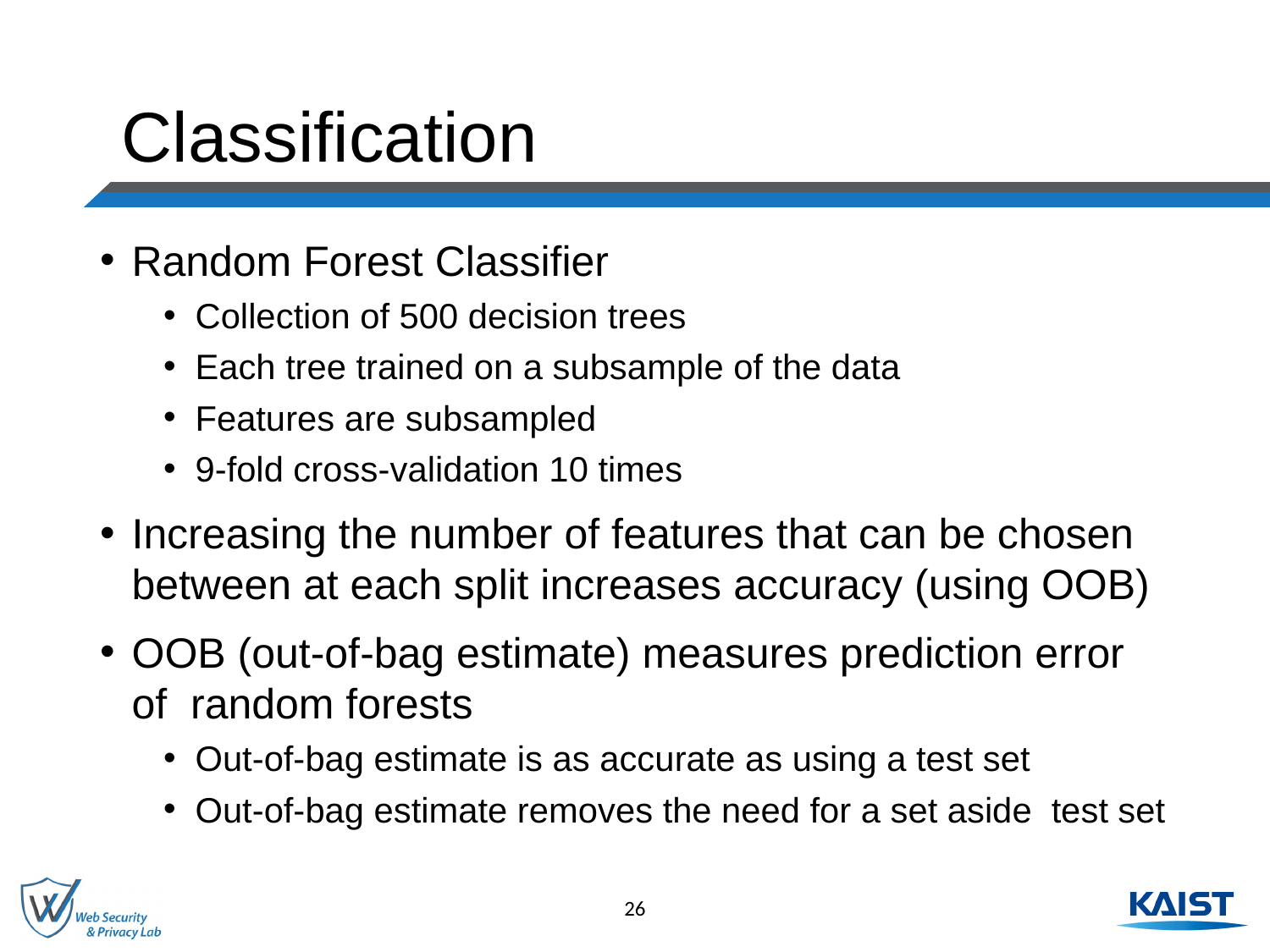

# Classification
Random Forest Classifier
Collection of 500 decision trees
Each tree trained on a subsample of the data
Features are subsampled
9-fold cross-validation 10 times
Increasing the number of features that can be chosen between at each split increases accuracy (using OOB)
OOB (out-of-bag estimate) measures prediction error of  random forests
Out-of-bag estimate is as accurate as using a test set
Out-of-bag estimate removes the need for a set aside  test set

26